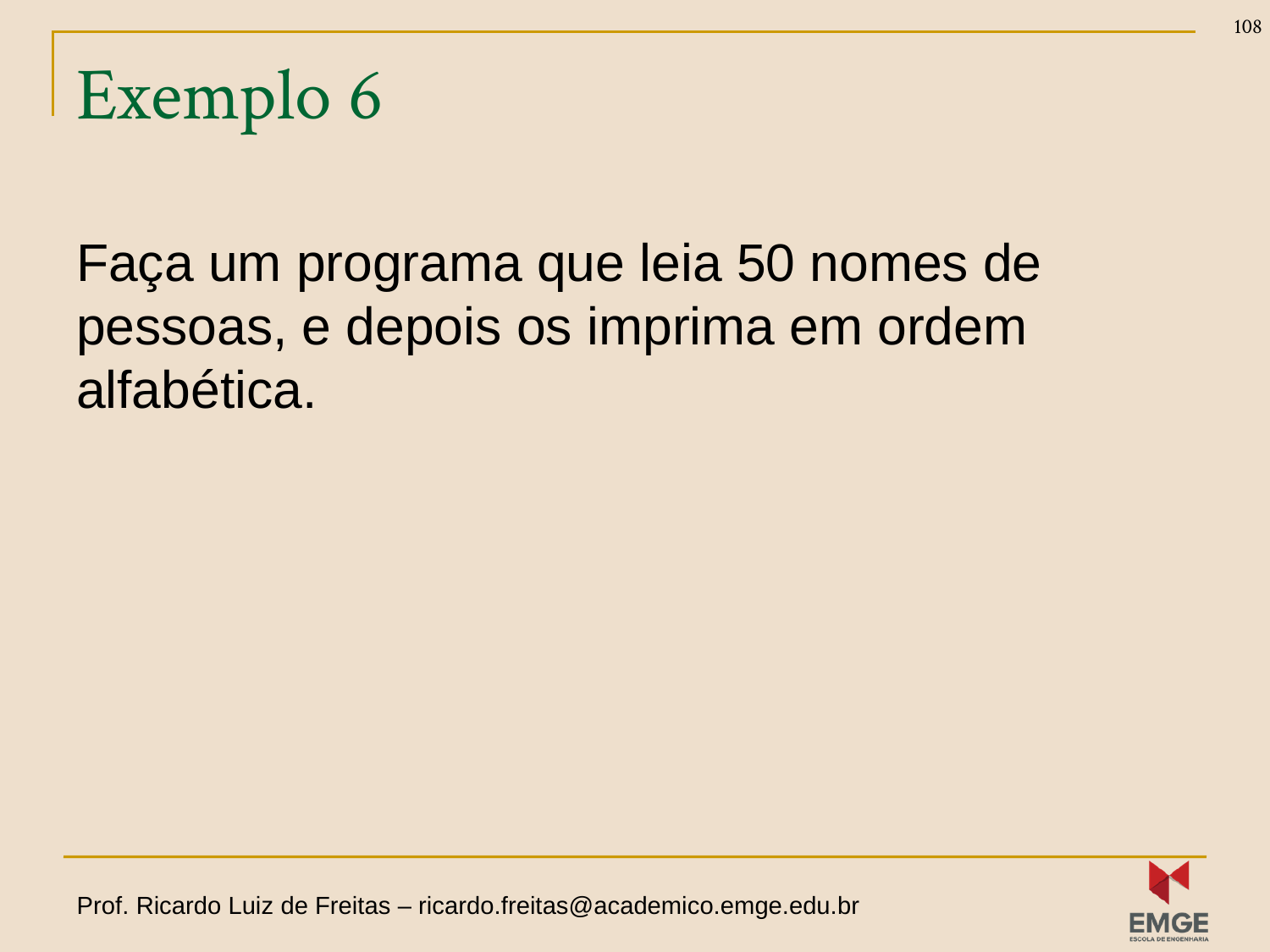

108
# Exemplo 6
Faça um programa que leia 50 nomes de pessoas, e depois os imprima em ordem alfabética.